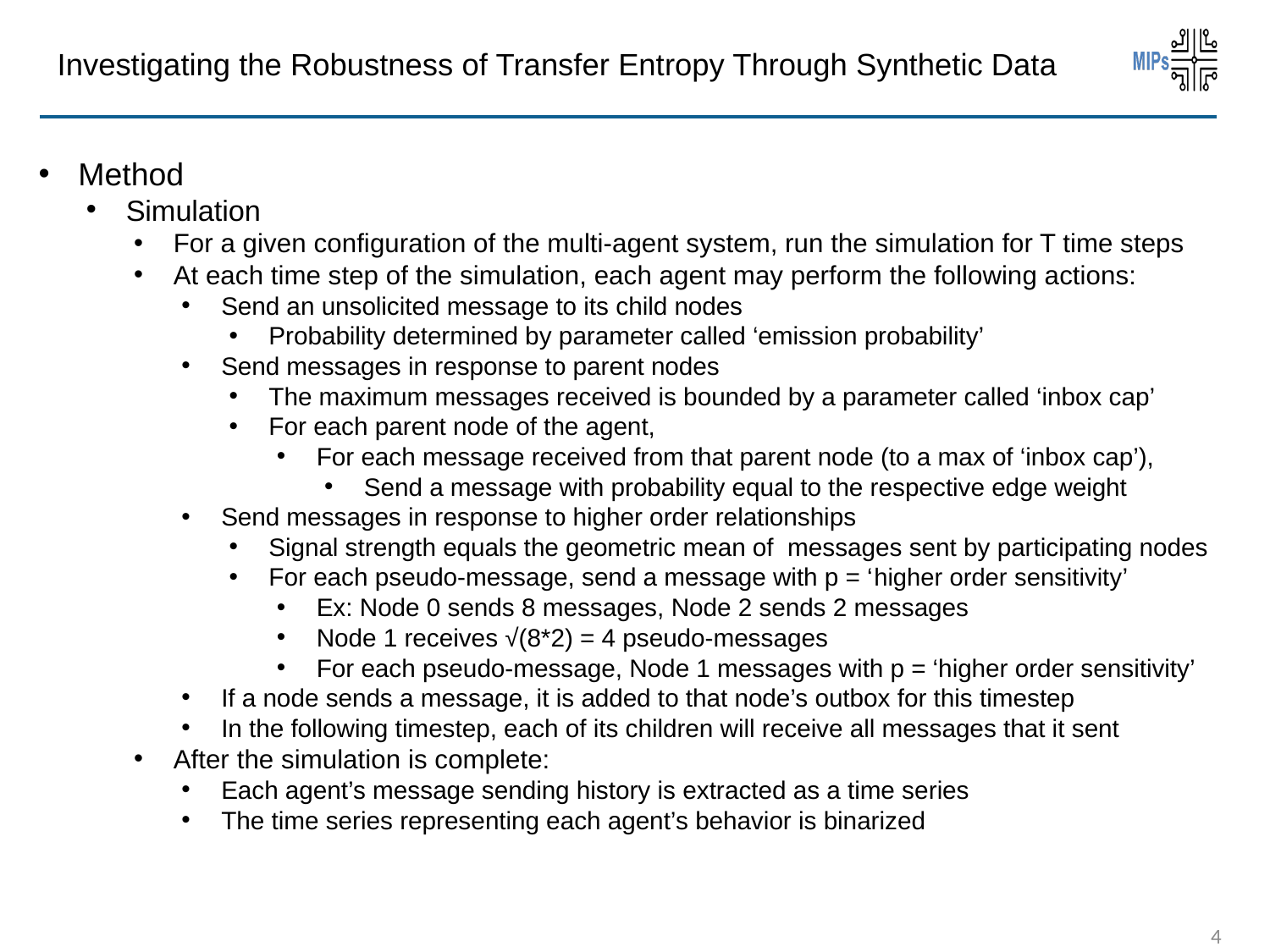

# Investigating the Robustness of Transfer Entropy Through Synthetic Data
Method
Simulation
For a given configuration of the multi-agent system, run the simulation for T time steps
At each time step of the simulation, each agent may perform the following actions:
Send an unsolicited message to its child nodes
Probability determined by parameter called ‘emission probability’
Send messages in response to parent nodes
The maximum messages received is bounded by a parameter called ‘inbox cap’
For each parent node of the agent,
For each message received from that parent node (to a max of ‘inbox cap’),
Send a message with probability equal to the respective edge weight
Send messages in response to higher order relationships
Signal strength equals the geometric mean of  messages sent by participating nodes
For each pseudo-message, send a message with p = ‘higher order sensitivity’
Ex: Node 0 sends 8 messages, Node 2 sends 2 messages
Node 1 receives √(8*2) = 4 pseudo-messages
For each pseudo-message, Node 1 messages with p = ‘higher order sensitivity’
If a node sends a message, it is added to that node’s outbox for this timestep
In the following timestep, each of its children will receive all messages that it sent
After the simulation is complete:
Each agent’s message sending history is extracted as a time series
The time series representing each agent’s behavior is binarized

4